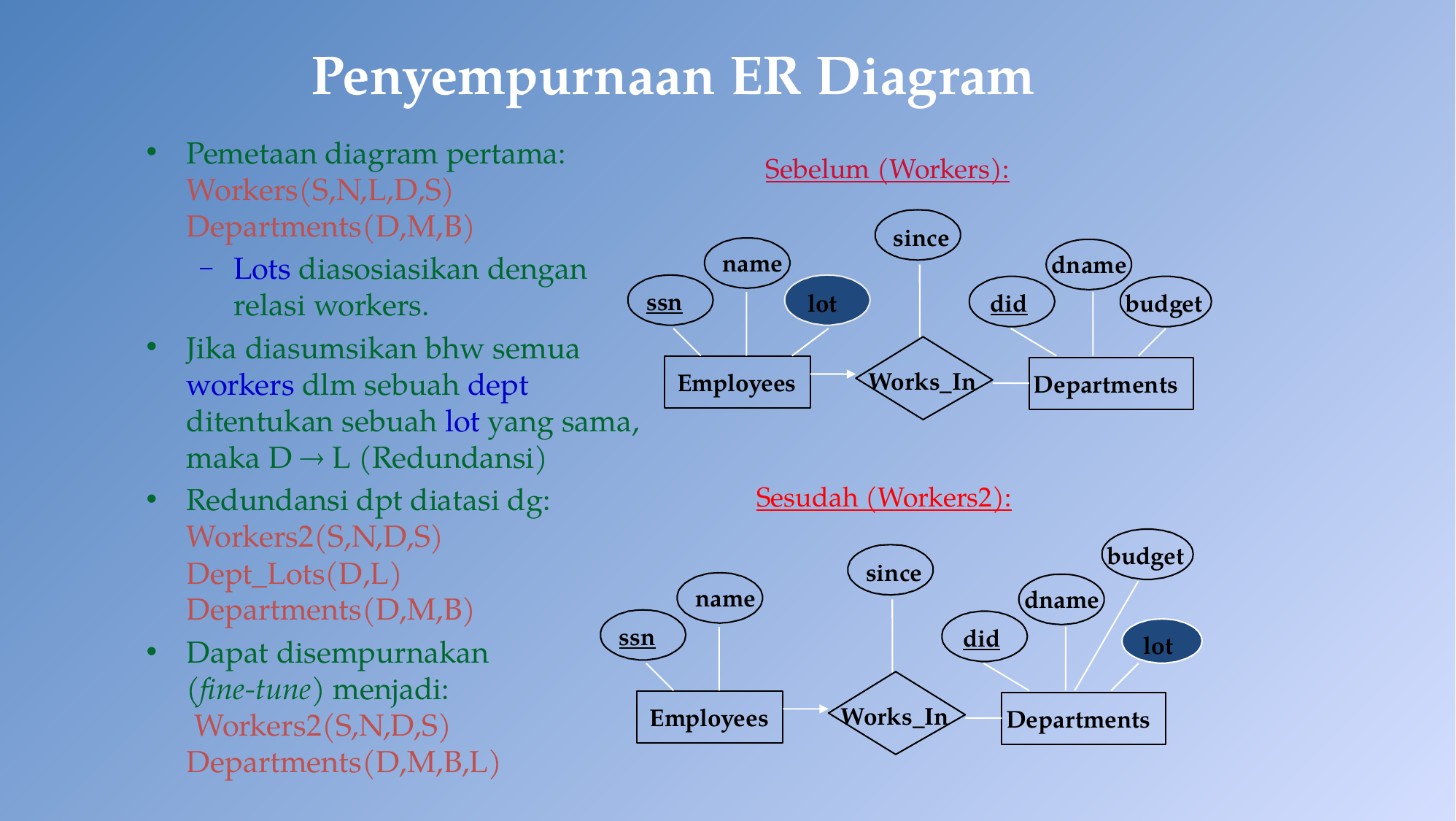

# Penyempurnaan ER Diagram
Pemetaan diagram pertama:           Workers(S,N,L,D,S)       Departments(D,M,B)
Lots diasosiasikan dengan relasi workers.
Jika diasumsikan bhw semua workers dlm sebuah dept ditentukan sebuah lot yang sama, maka D → L (Redundansi)
Redundansi dpt diatasi dg: Workers2(S,N,D,S) Dept_Lots(D,L)
Departments(D,M,B)
Dapat disempurnakan
(fine-tune) menjadi:
 Workers2(S,N,D,S) Departments(D,M,B,L)
Sebelum (Workers):

since

name
dname

ssn
lot
did
budget

Works_In
Employees
Departments

Sesudah (Workers2):

budget

since

name
dname

ssn
did

lot

Works_In
Employees
Departments